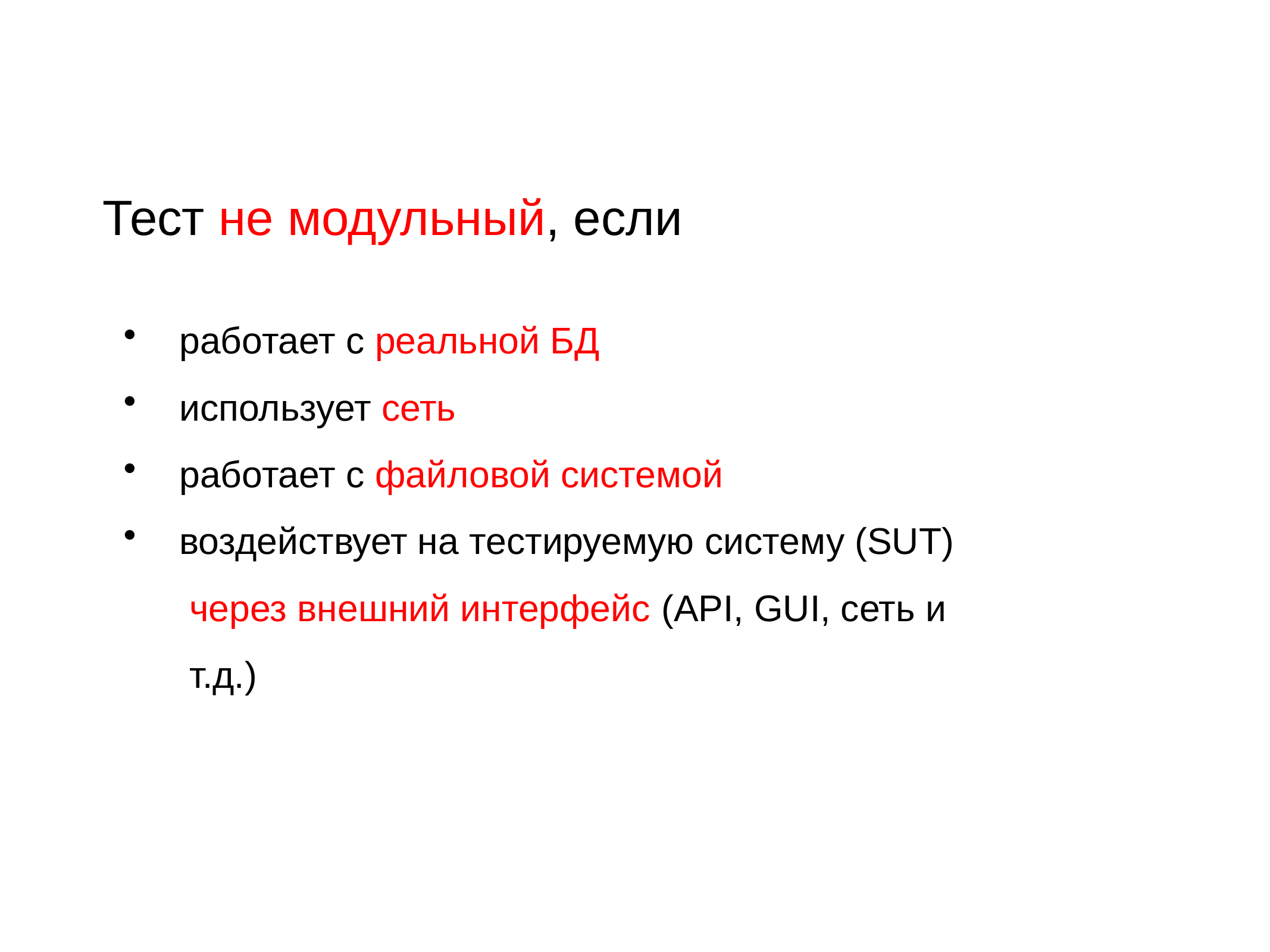

# Тест не модульный, если
работает с реальной БД
использует сеть
работает с файловой системой
воздействует на тестируемую систему (SUT)  через внешний интерфейс (API, GUI, сеть и  т.д.)